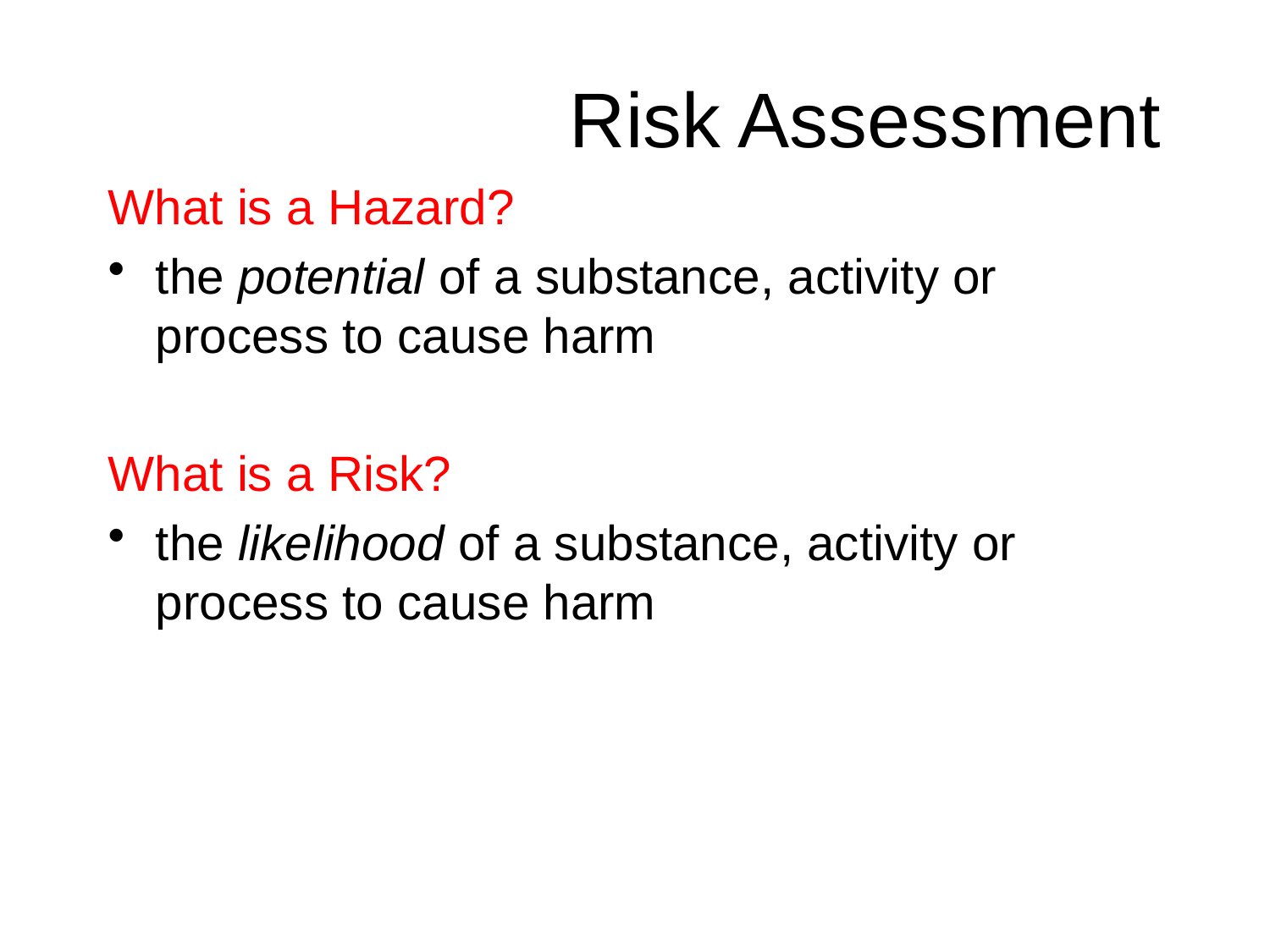

# Risk Assessment
What is a Hazard?
the potential of a substance, activity or process to cause harm

What is a Risk?
the likelihood of a substance, activity or process to cause harm